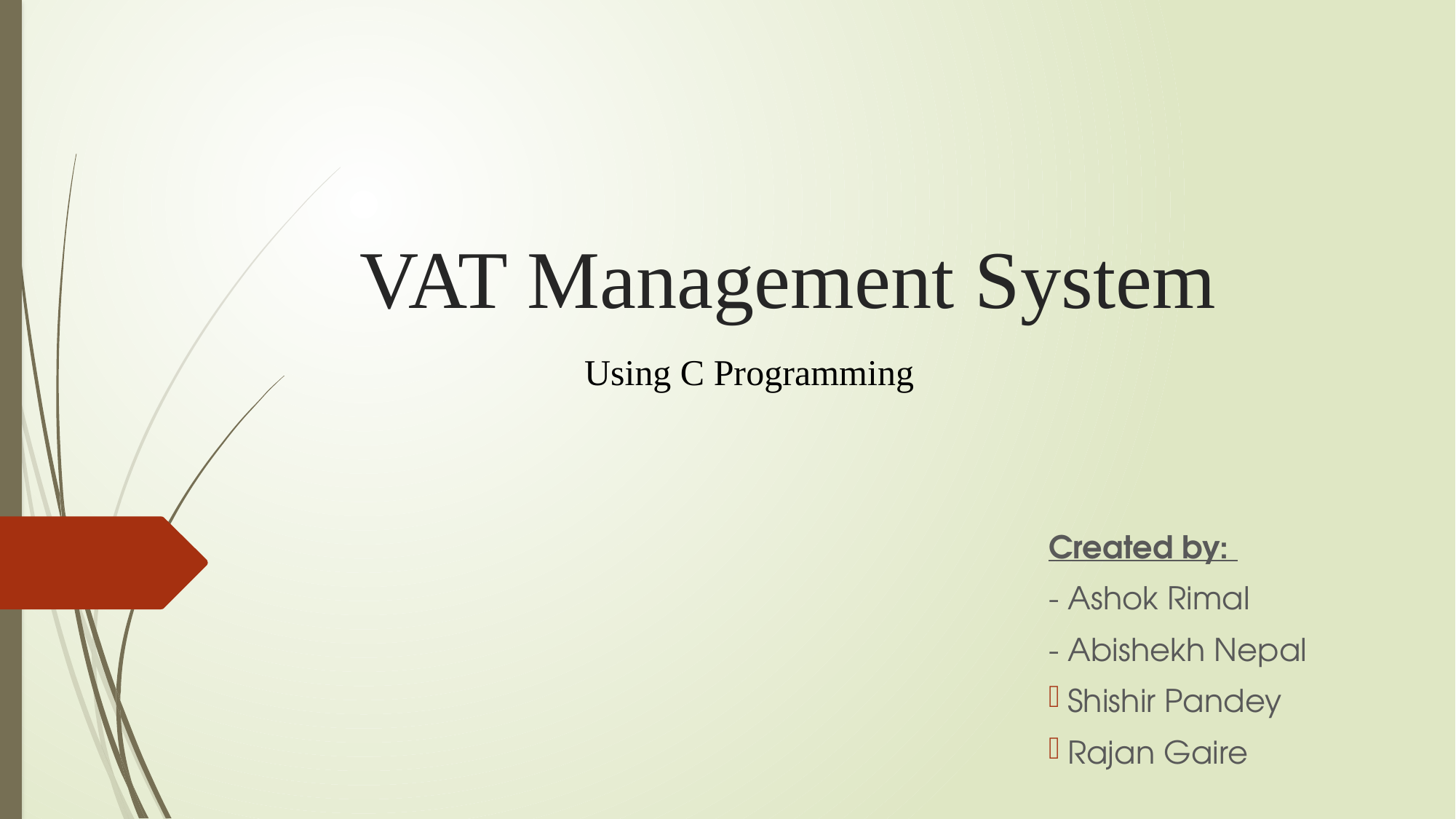

# VAT Management System
Using C Programming
Created by:
- Ashok Rimal
- Abishekh Nepal
 Shishir Pandey
 Rajan Gaire